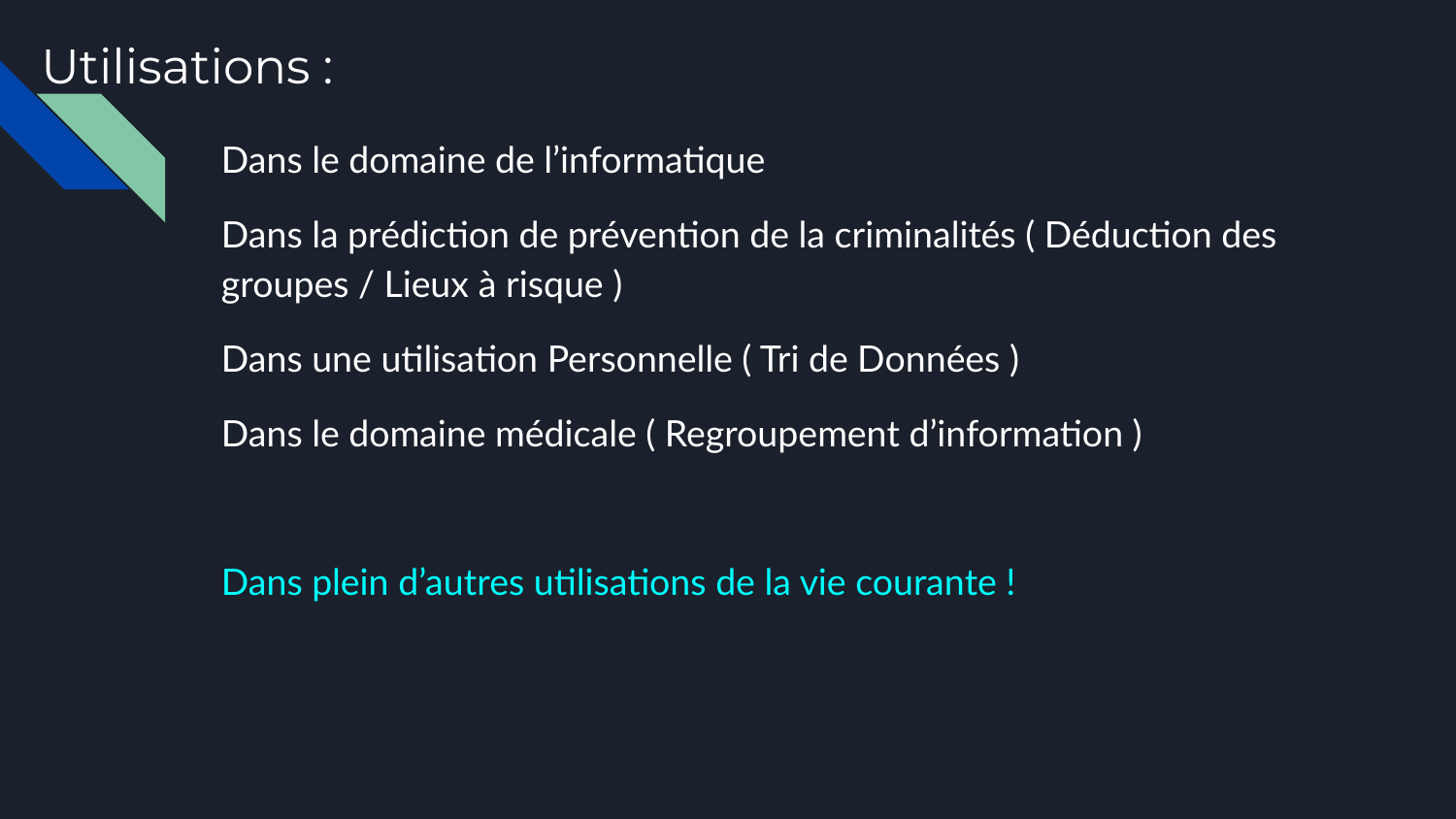

# Utilisations :
Dans le domaine de l’informatique
Dans la prédiction de prévention de la criminalités ( Déduction des groupes / Lieux à risque )
Dans une utilisation Personnelle ( Tri de Données )
Dans le domaine médicale ( Regroupement d’information )

Dans plein d’autres utilisations de la vie courante !